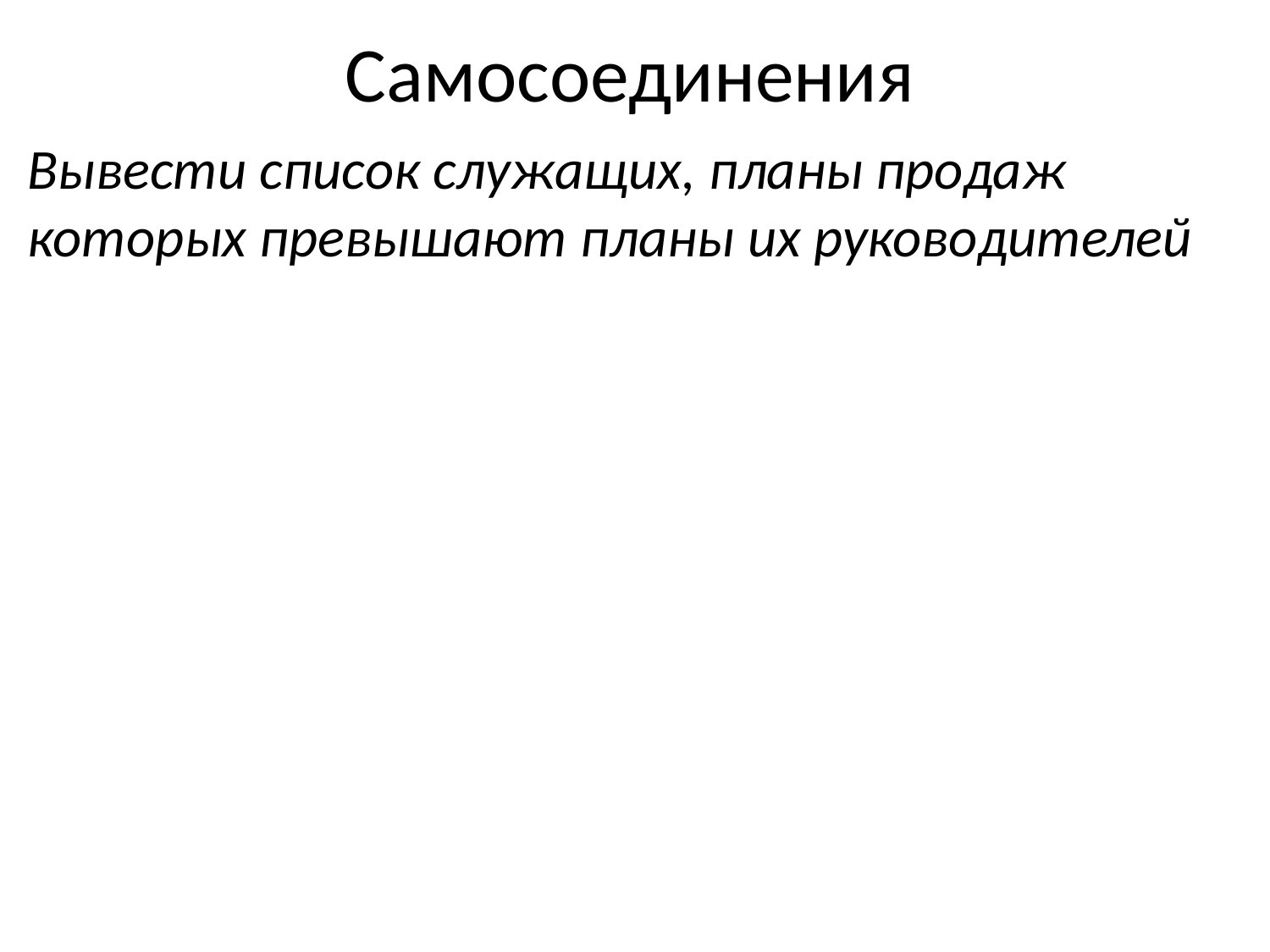

# Самосоединения
Вывести список служащих, планы продаж которых превышают планы их руководителей